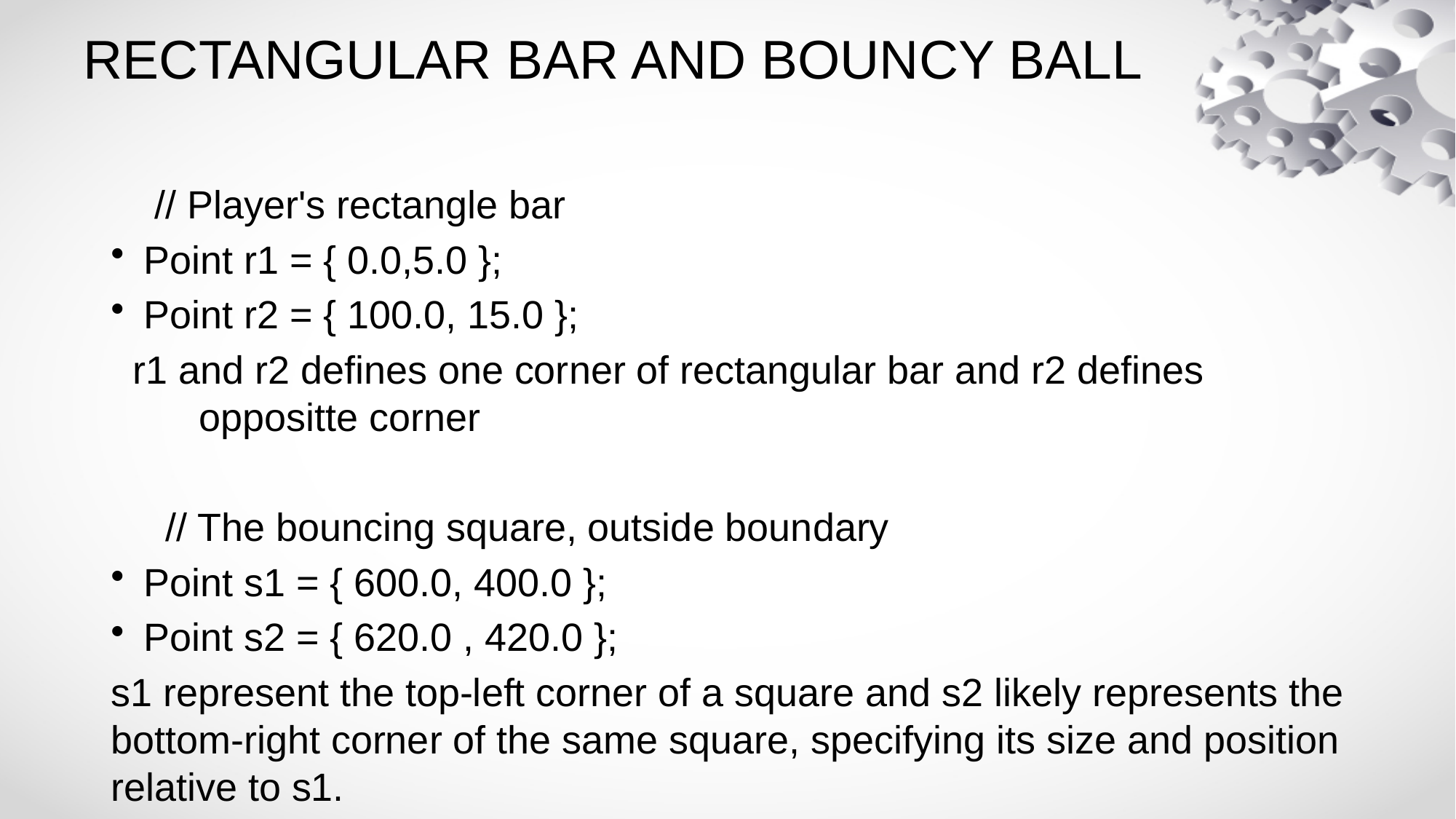

# RECTANGULAR BAR AND BOUNCY BALL
// Player's rectangle bar
Point r1 = { 0.0,5.0 };
Point r2 = { 100.0, 15.0 };
  r1 and r2 defines one corner of rectangular bar and r2 defines          	oppositte corner

     // The bouncing square, outside boundary
Point s1 = { 600.0, 400.0 };
Point s2 = { 620.0 , 420.0 };
s1 represent the top-left corner of a square and s2 likely represents the bottom-right corner of the same square, specifying its size and position relative to s1.